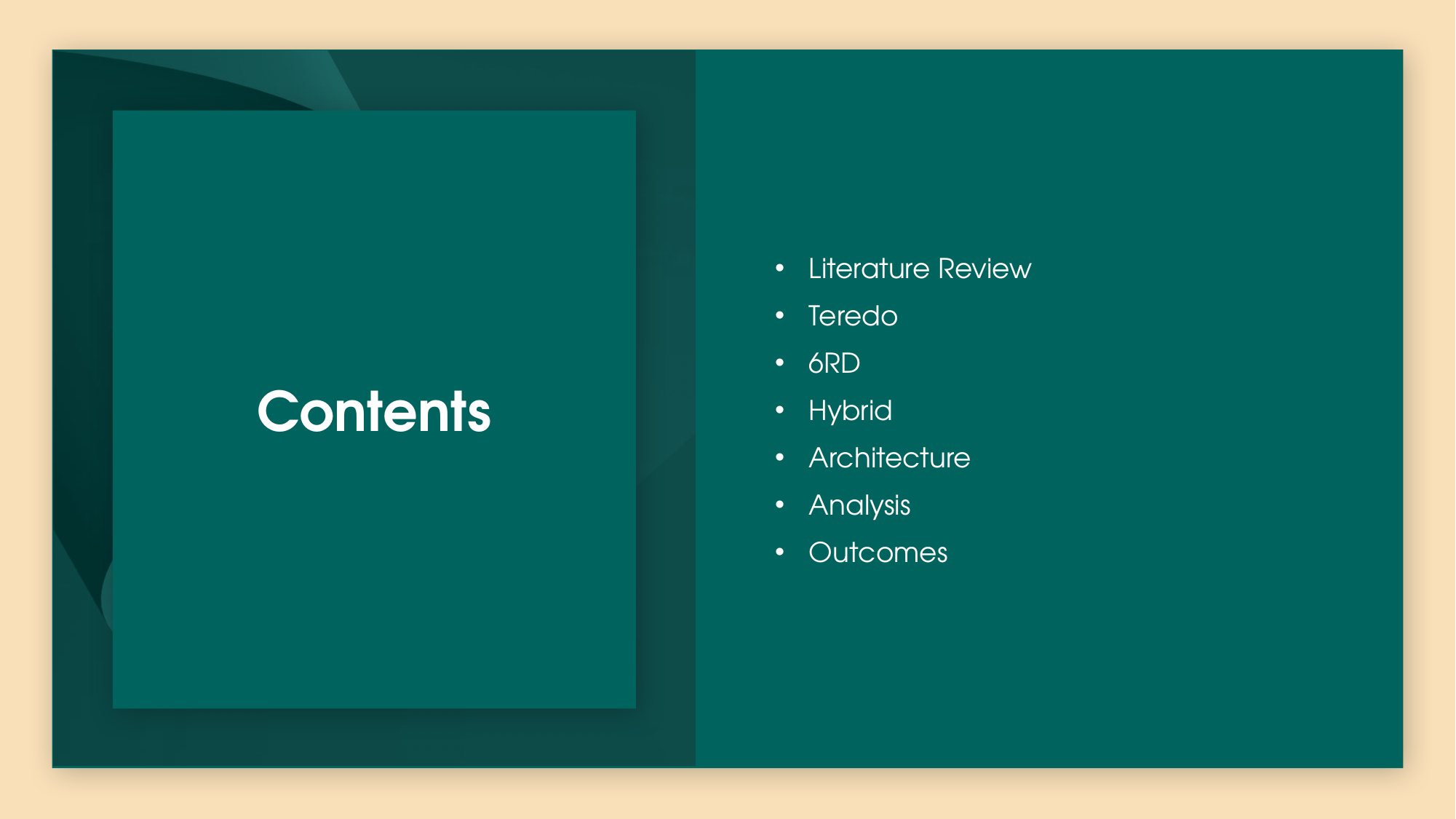

# Contents
Literature Review
Teredo
6RD
Hybrid
Architecture
Analysis
Outcomes